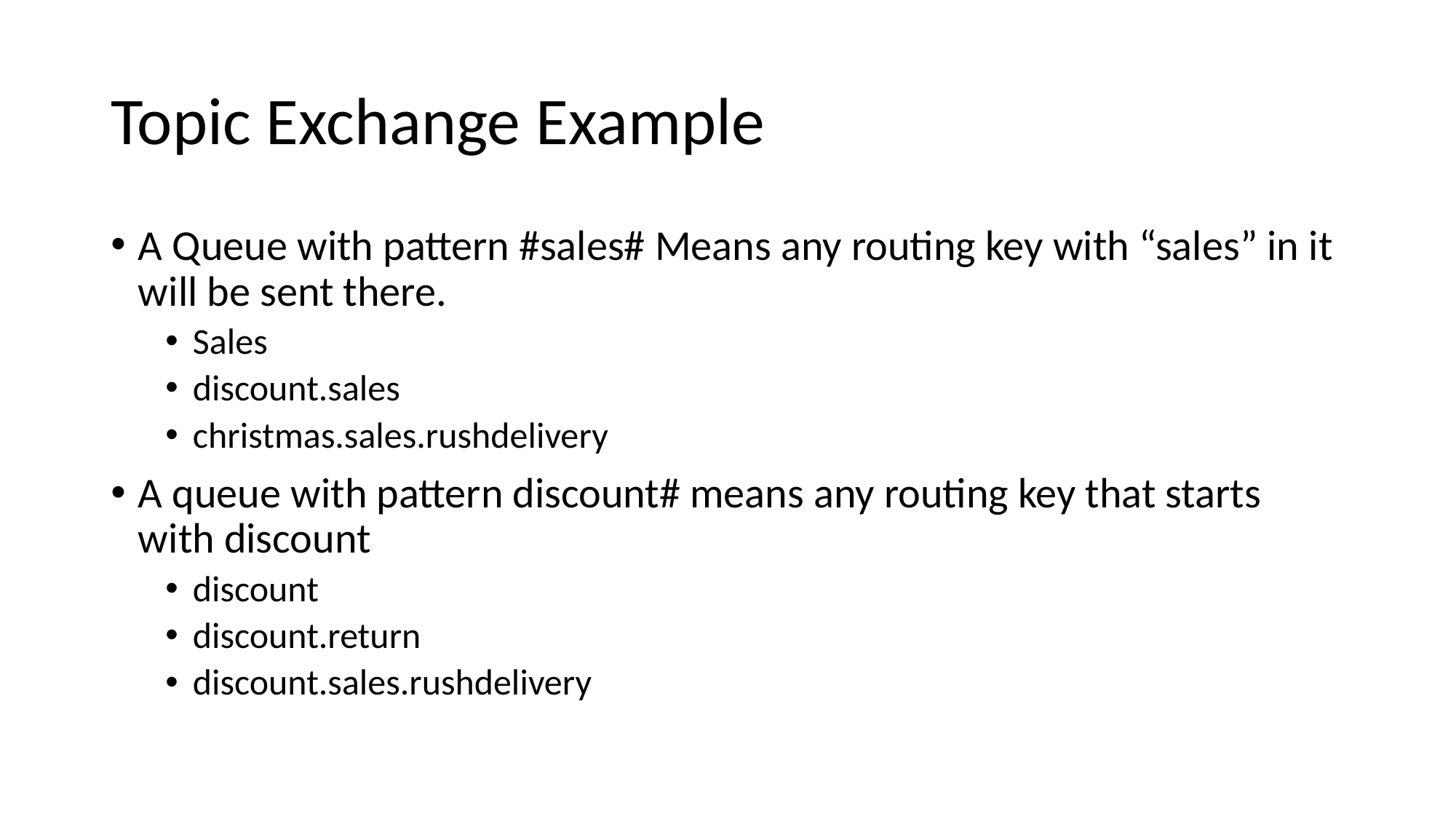

# Topic Exchange Example
A Queue with pattern #sales# Means any routing key with “sales” in it will be sent there.
Sales
discount.sales
christmas.sales.rushdelivery
A queue with pattern discount# means any routing key that starts with discount
discount
discount.return
discount.sales.rushdelivery